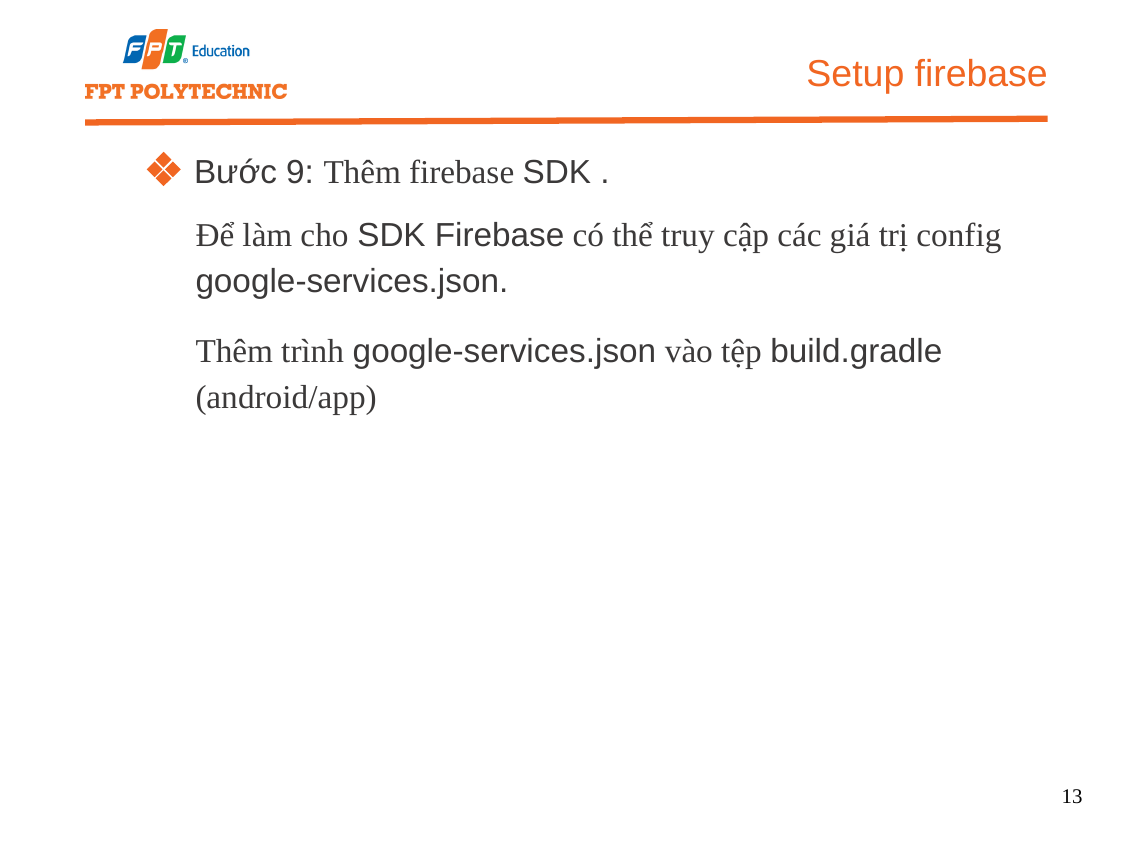

Setup firebase

Bước 9: Thêm firebase SDK .

Để làm cho SDK Firebase có thể truy cập các giá trị config google-services.json.
Thêm trình google-services.json vào tệp build.gradle (android/app)
13